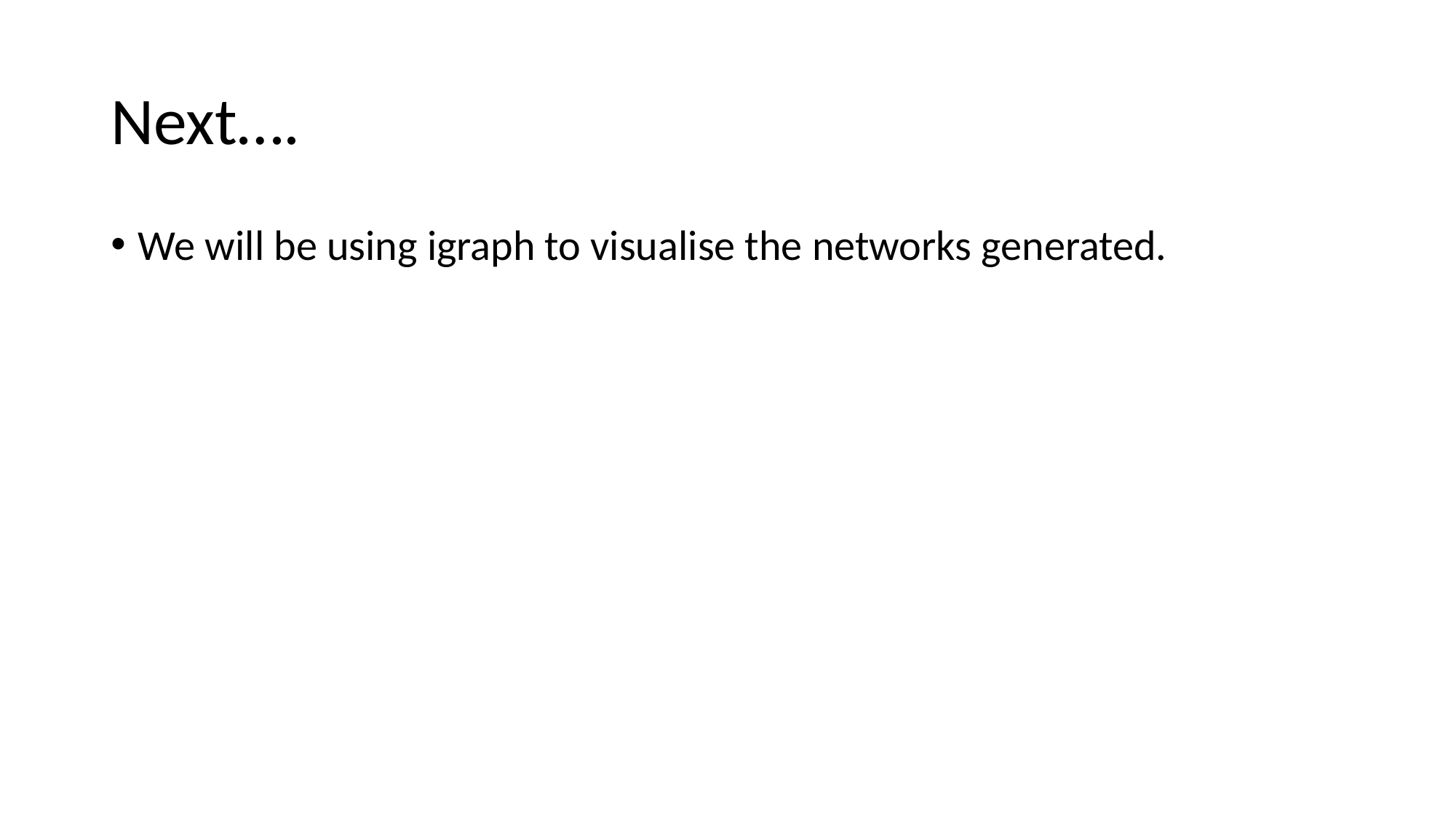

# Next….
We will be using igraph to visualise the networks generated.